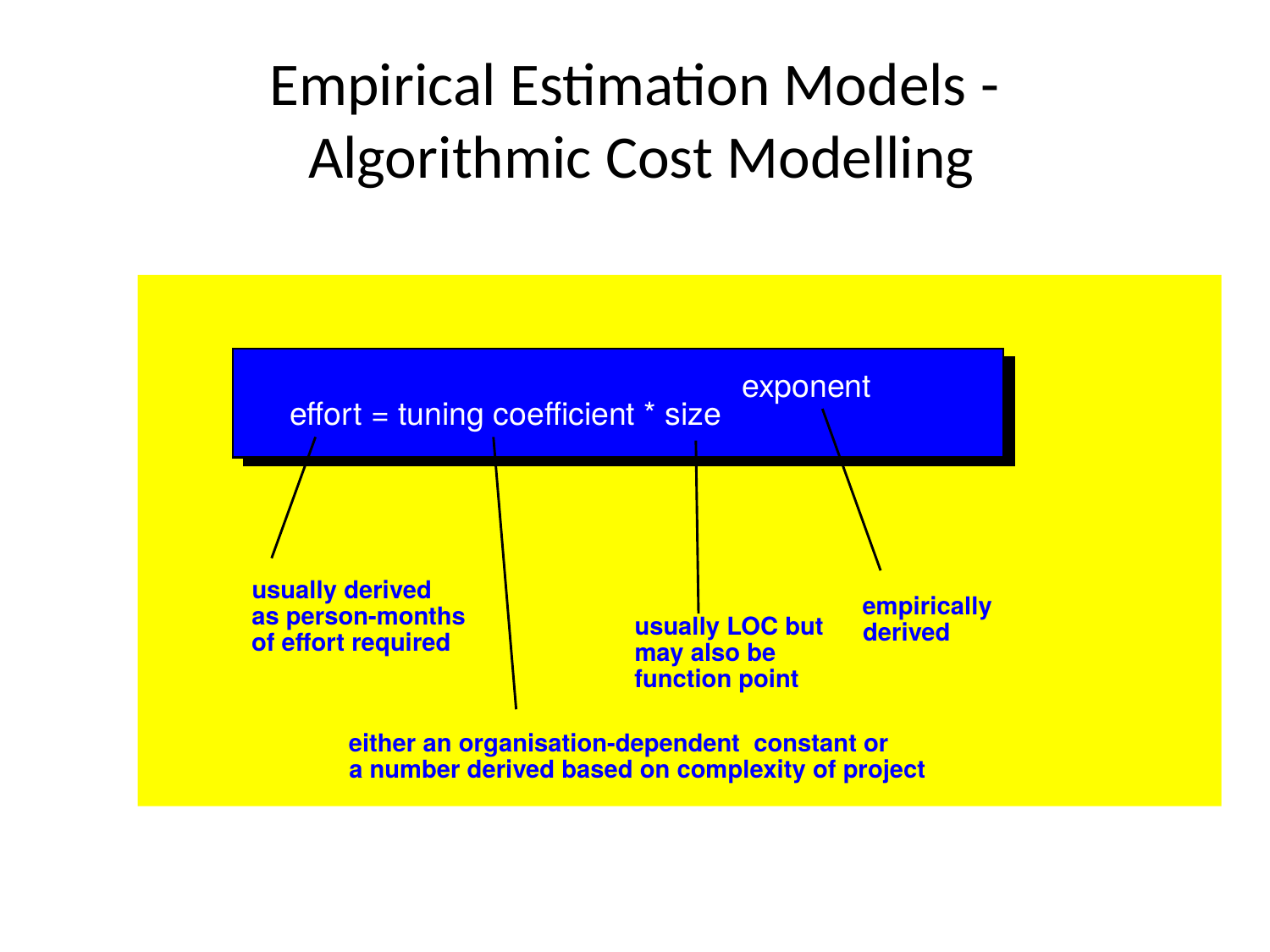

# Empirical Estimation Models - Algorithmic Cost Modelling

exponent
effort = tuning coefficient * size

usually derived
empirically
as person-months
usually LOC but
derived
of effort required
may also be
function point
either an organisation-dependent  constant or
a number derived based on complexity of project